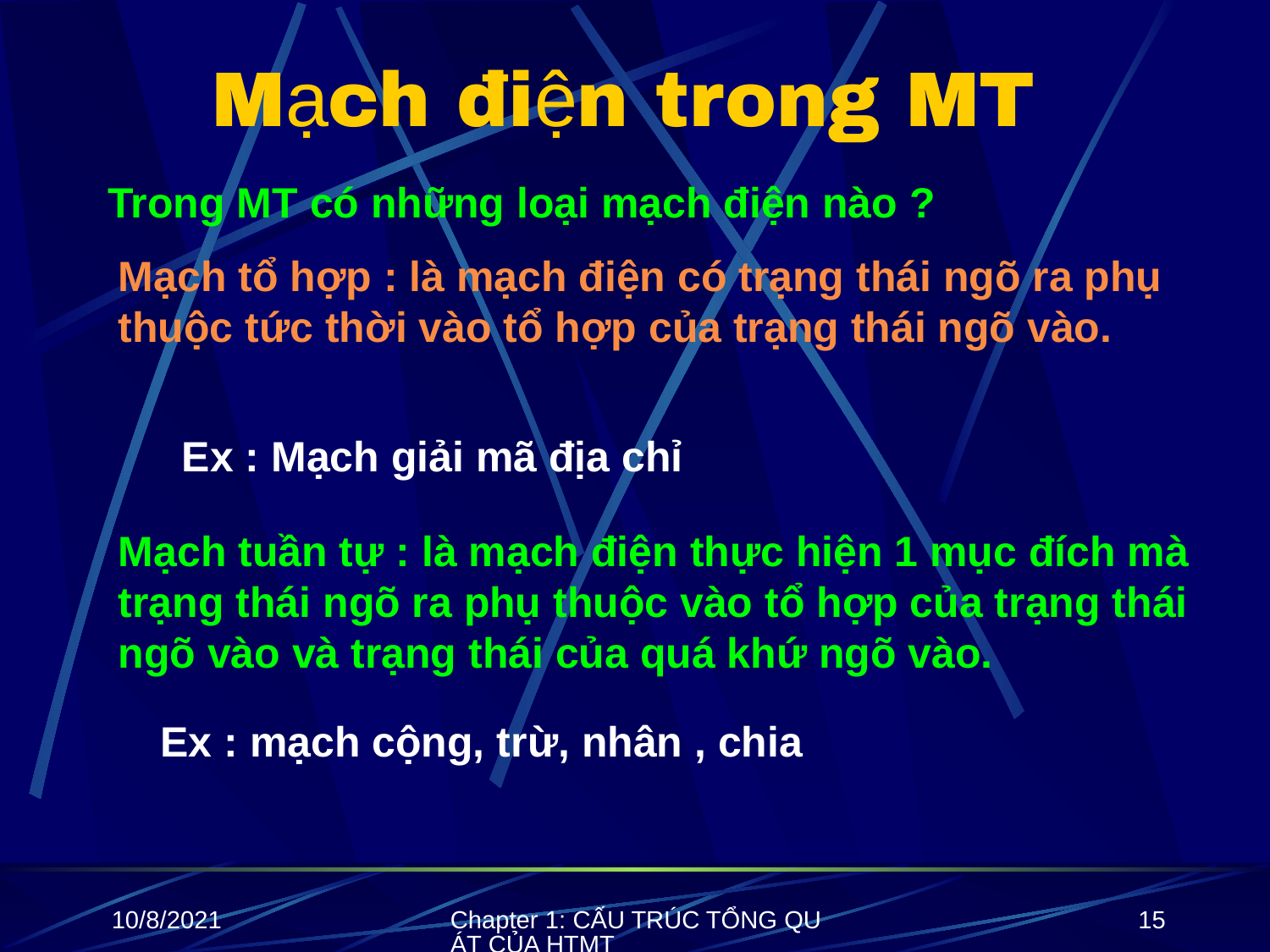

# Mạch điện trong MT
Trong MT có những loại mạch điện nào ?
Mạch tổ hợp : là mạch điện có trạng thái ngõ ra phụ thuộc tức thời vào tổ hợp của trạng thái ngõ vào.
Ex : Mạch giải mã địa chỉ
Mạch tuần tự : là mạch điện thực hiện 1 mục đích mà trạng thái ngõ ra phụ thuộc vào tổ hợp của trạng thái ngõ vào và trạng thái của quá khứ ngõ vào.
Ex : mạch cộng, trừ, nhân , chia
10/8/2021
Chapter 1: CẤU TRÚC TỔNG QUÁT CỦA HTMT
15